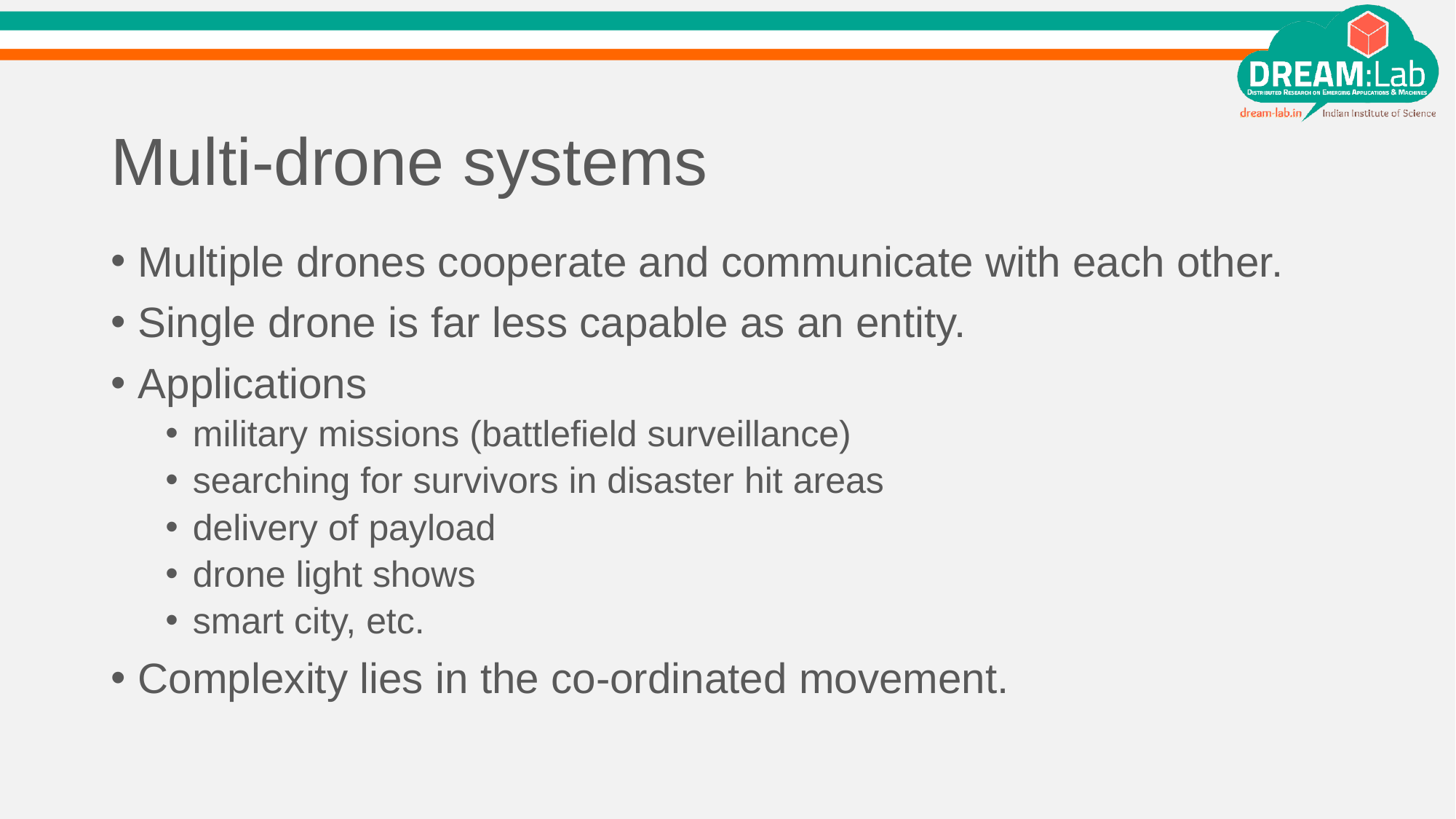

# Multi-drone systems
Multiple drones cooperate and communicate with each other.
Single drone is far less capable as an entity.
Applications
military missions (battlefield surveillance)
searching for survivors in disaster hit areas
delivery of payload
drone light shows
smart city, etc.
Complexity lies in the co-ordinated movement.